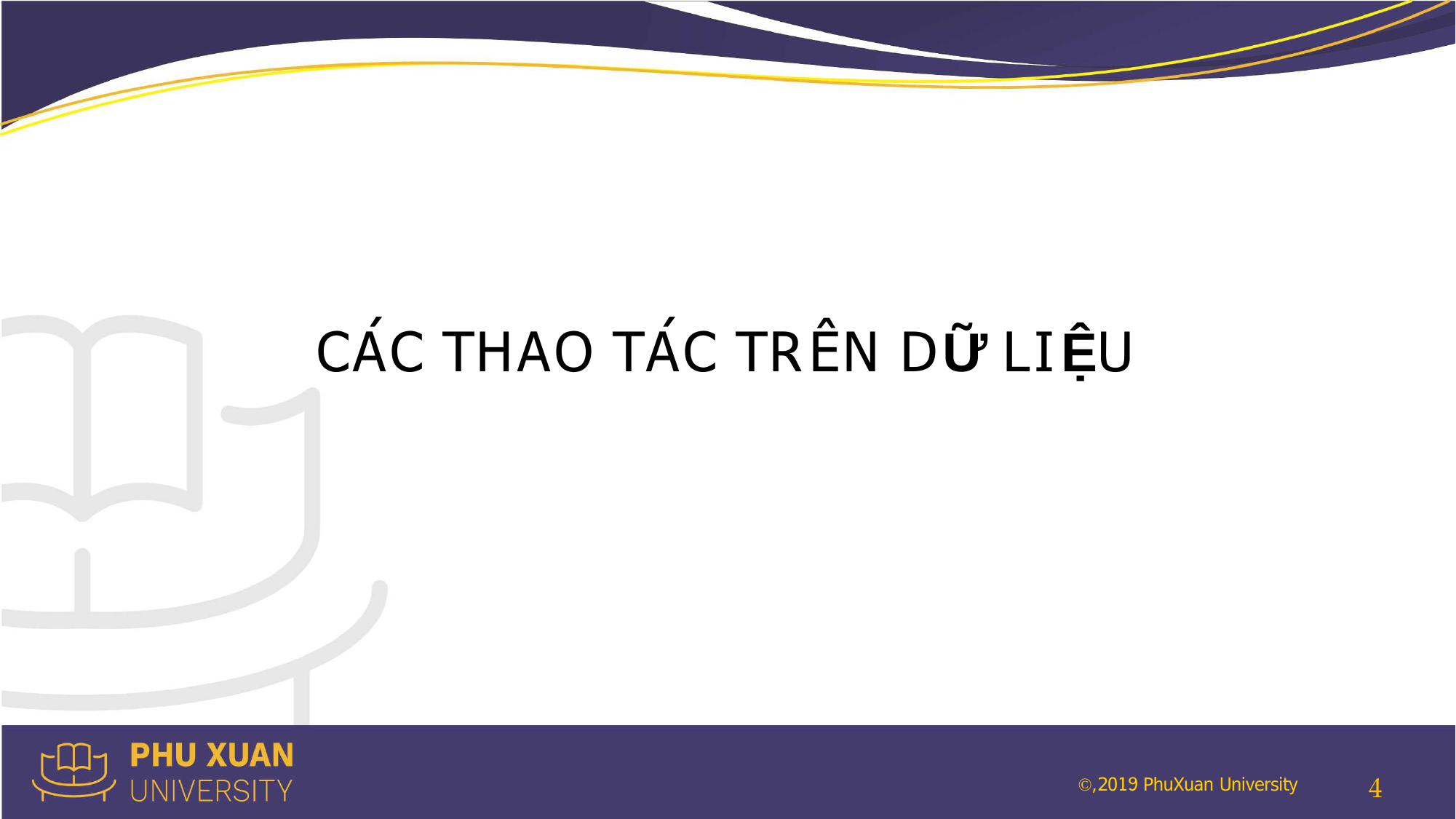

CÁC THAO TÁC TRÊN DỮ LIỆU
4